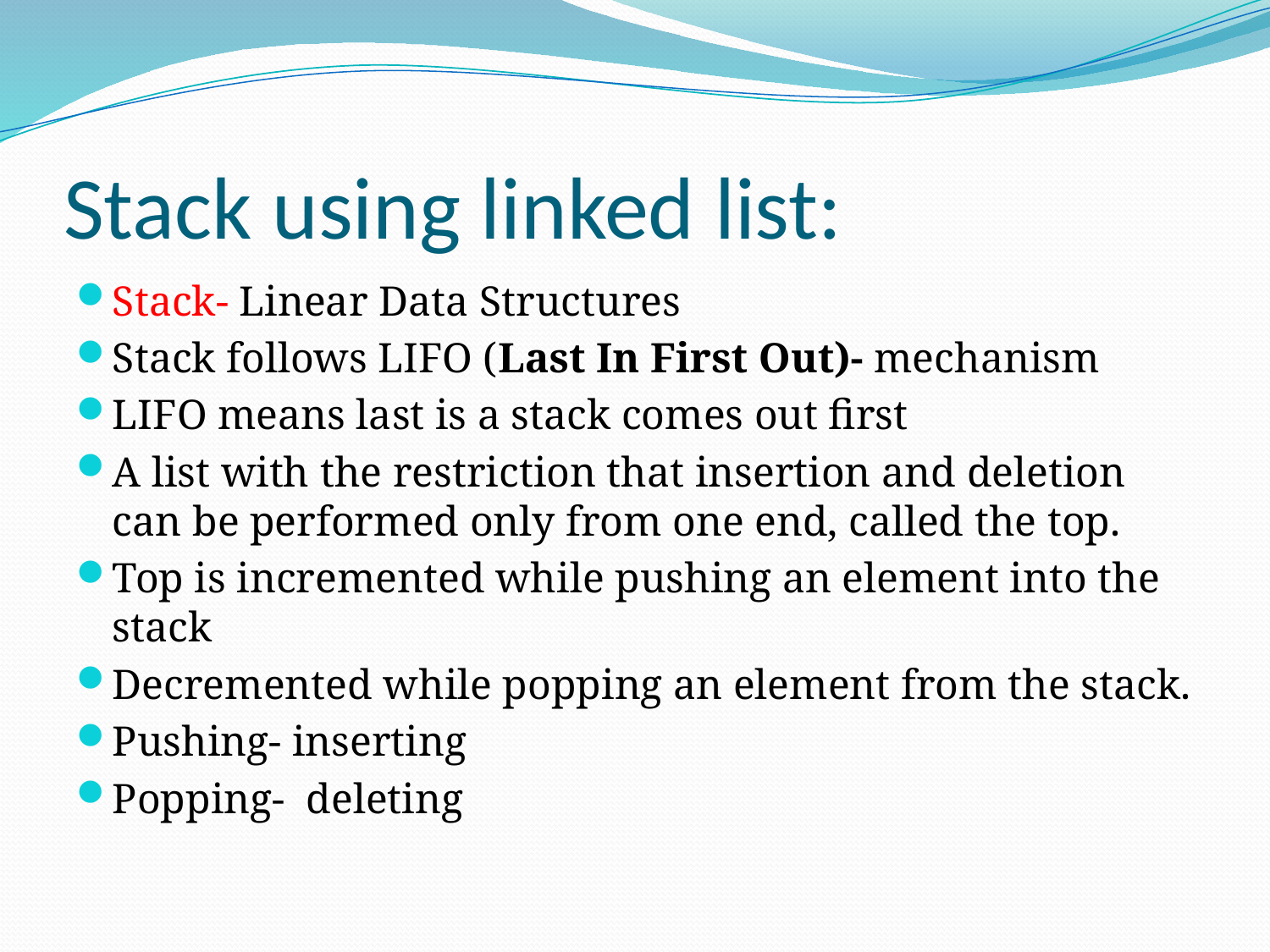

# Stack using linked list:
Stack- Linear Data Structures
Stack follows LIFO (Last In First Out)- mechanism
LIFO means last is a stack comes out first
A list with the restriction that insertion and deletion can be performed only from one end, called the top.
Top is incremented while pushing an element into the stack
Decremented while popping an element from the stack.
Pushing- inserting
Popping-  deleting